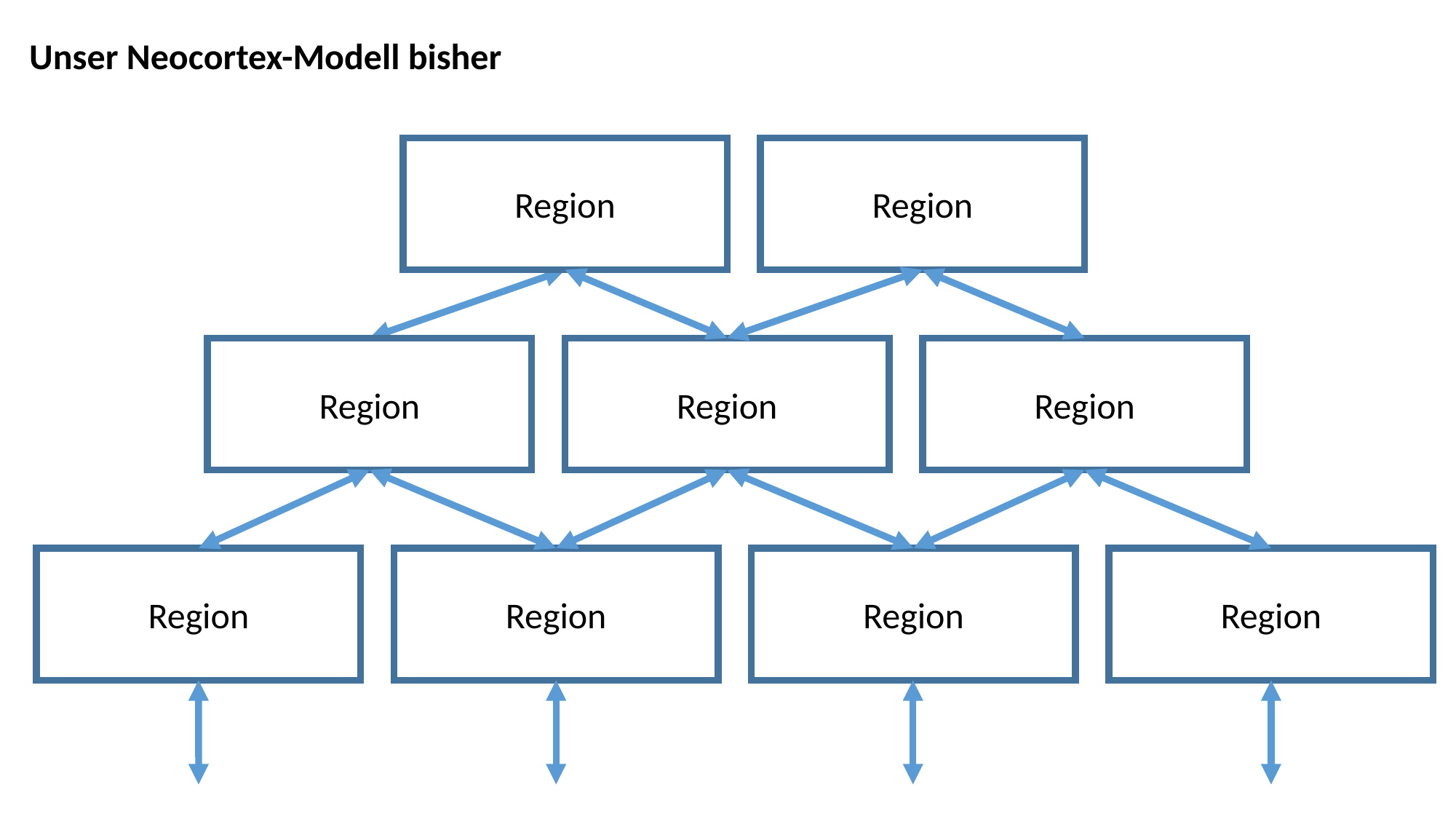

Unser Neocortex-Modell bisher
Region
Region
Region
Region
Region
Region
Region
Region
Region